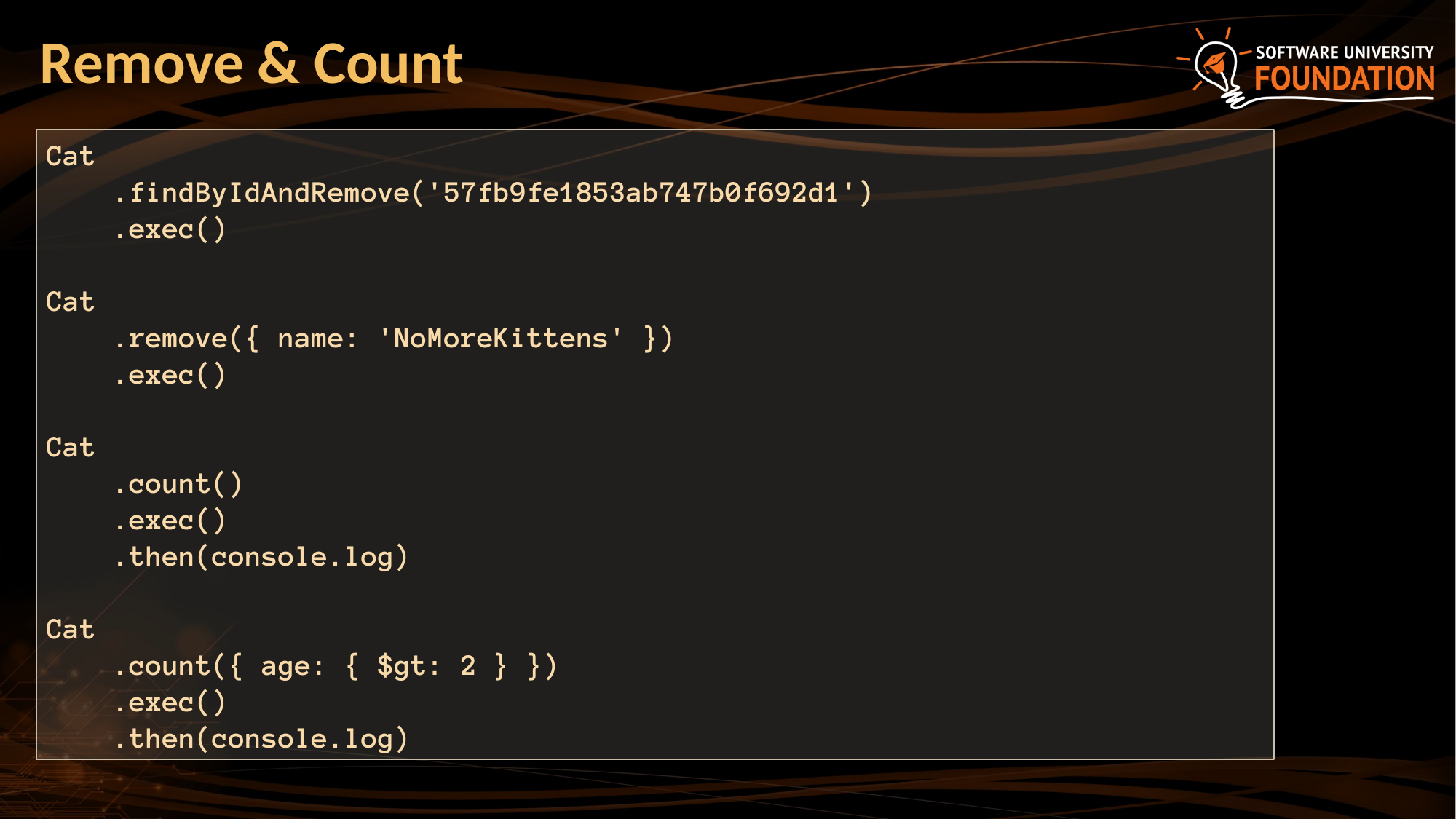

# Remove & Count
Cat
    .findByIdAndRemove('57fb9fe1853ab747b0f692d1')
    .exec()

Cat
    .remove({ name: 'NoMoreKittens' })
    .exec()

Cat
    .count()
    .exec()
    .then(console.log)

Cat
    .count({ age: { $gt: 2 } })
    .exec()
    .then(console.log)